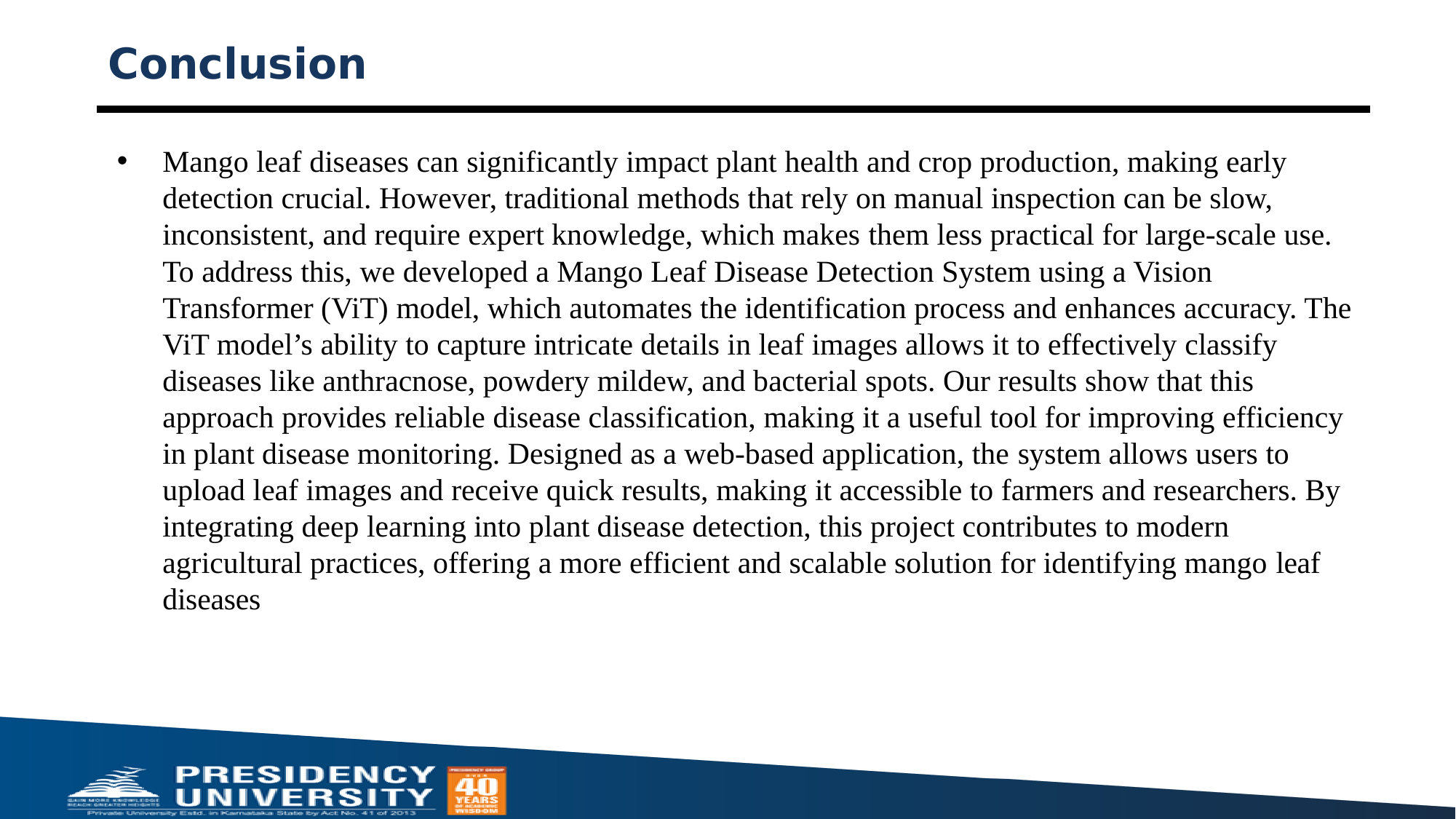

# Conclusion
Mango leaf diseases can significantly impact plant health and crop production, making early detection crucial. However, traditional methods that rely on manual inspection can be slow, inconsistent, and require expert knowledge, which makes them less practical for large-scale use. To address this, we developed a Mango Leaf Disease Detection System using a Vision Transformer (ViT) model, which automates the identification process and enhances accuracy. The ViT model’s ability to capture intricate details in leaf images allows it to effectively classify diseases like anthracnose, powdery mildew, and bacterial spots. Our results show that this approach provides reliable disease classification, making it a useful tool for improving efficiency in plant disease monitoring. Designed as a web-based application, the system allows users to upload leaf images and receive quick results, making it accessible to farmers and researchers. By integrating deep learning into plant disease detection, this project contributes to modern agricultural practices, offering a more efficient and scalable solution for identifying mango leaf diseases